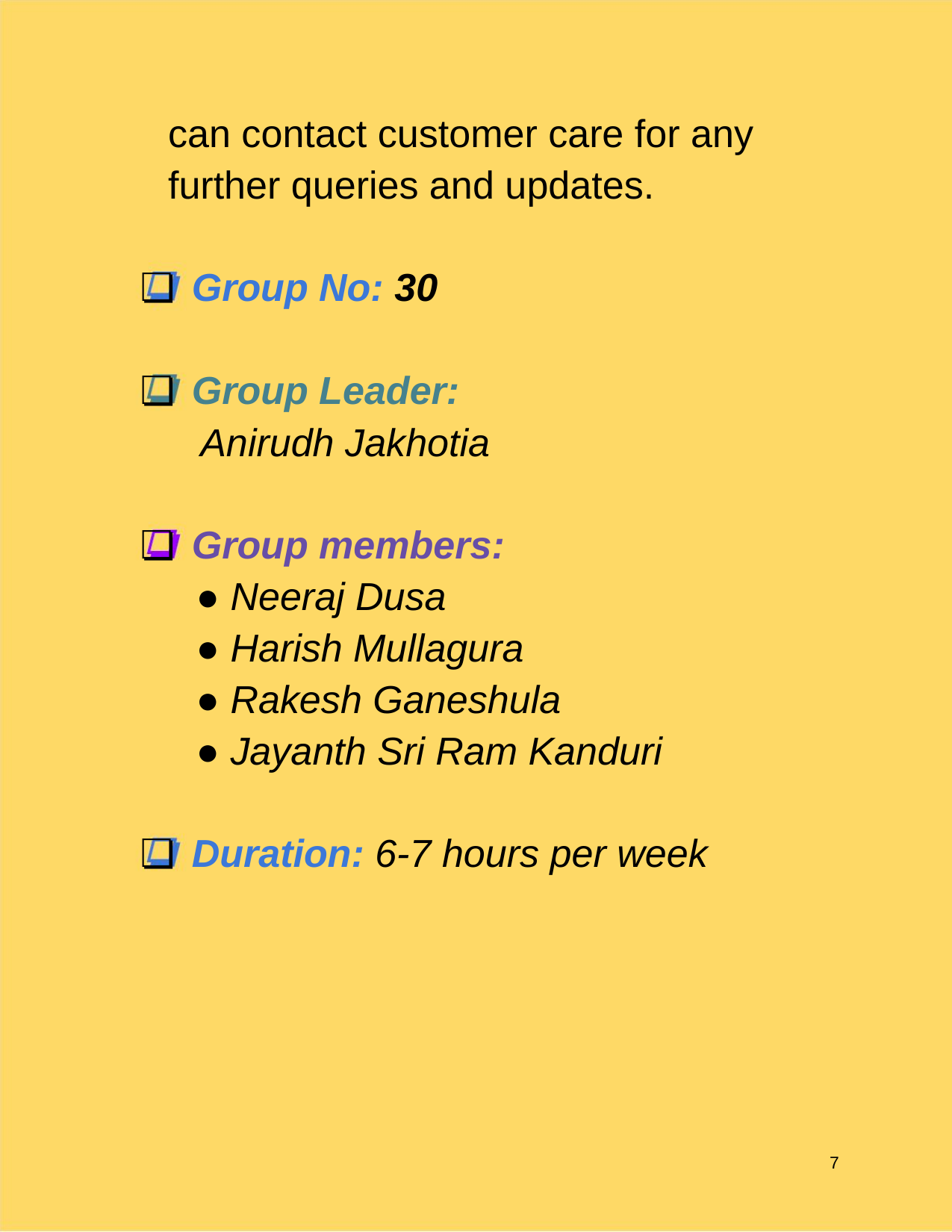

can contact customer care for any
further queries and updates.
❏ Group No: 30
❏ Group Leader:
Anirudh Jakhotia
❏ Group members:
● Neeraj Dusa
● Harish Mullagura
● Rakesh Ganeshula
● Jayanth Sri Ram Kanduri
❏ Duration: 6-7 hours per week
7